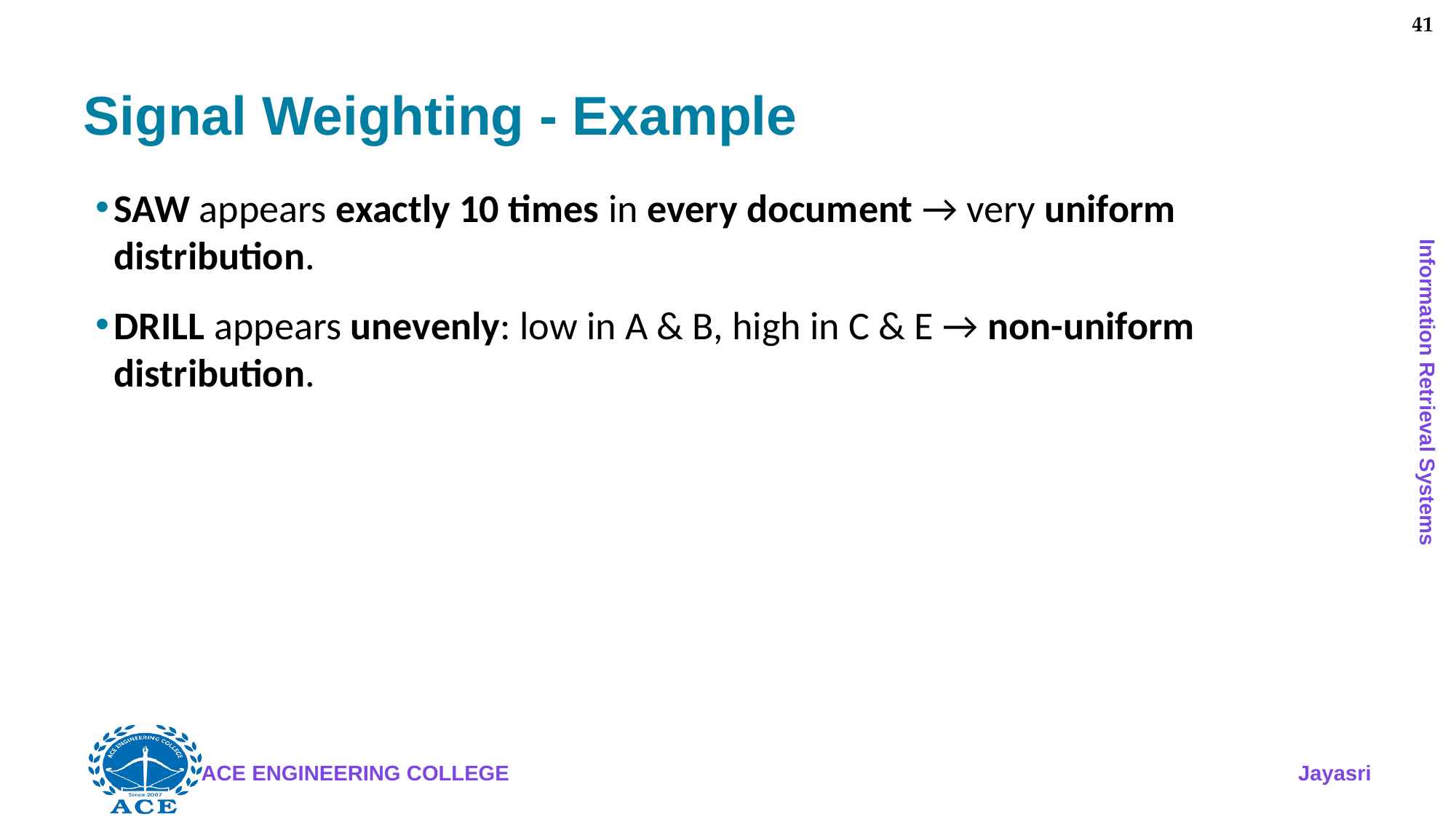

41
# Signal Weighting - Example
SAW appears exactly 10 times in every document → very uniform distribution.
DRILL appears unevenly: low in A & B, high in C & E → non-uniform distribution.